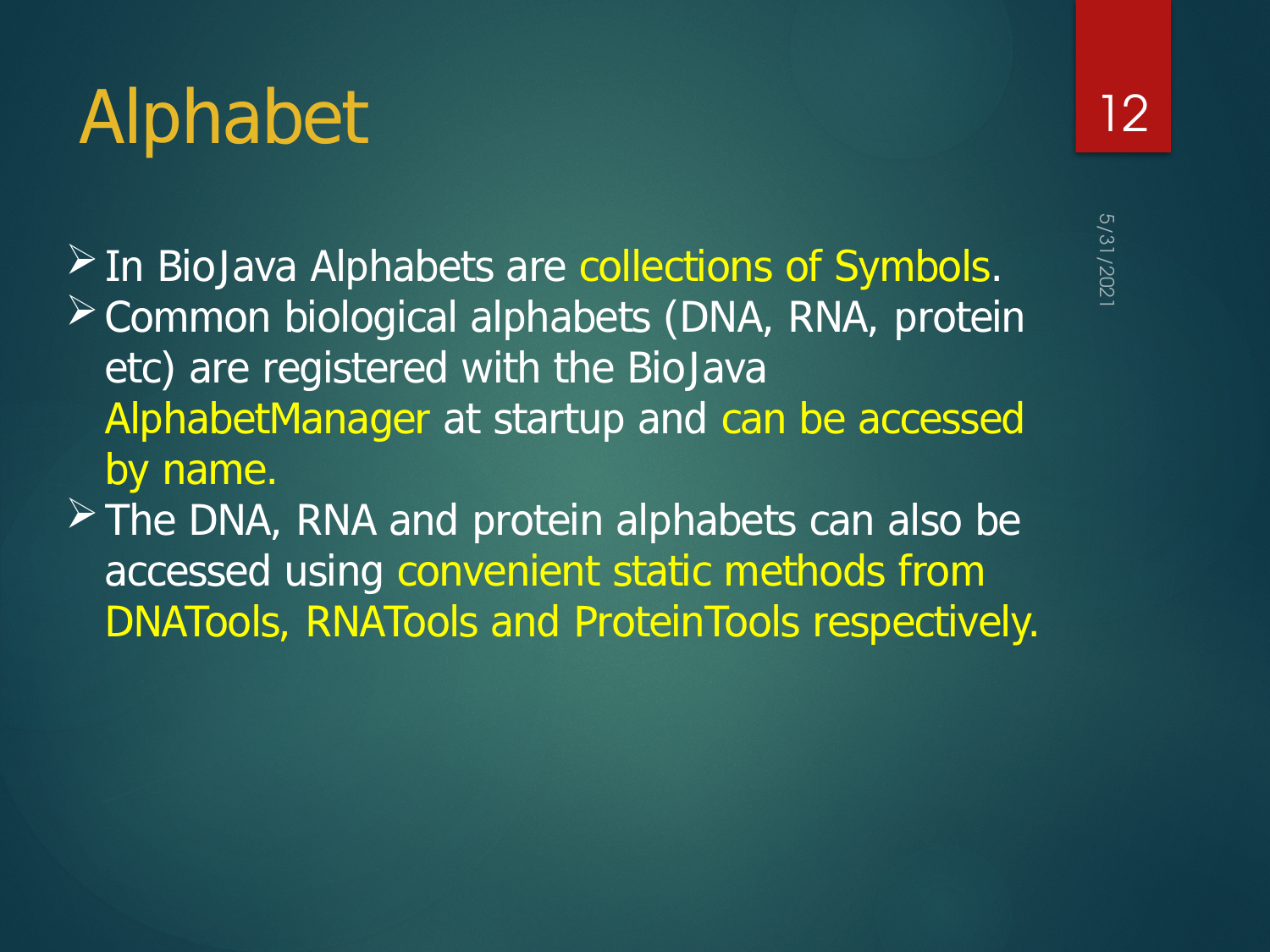

12
# Alphabet
In BioJava Alphabets are collections of Symbols.
Common biological alphabets (DNA, RNA, protein etc) are registered with the BioJava AlphabetManager at startup and can be accessed by name.
The DNA, RNA and protein alphabets can also be accessed using convenient static methods from DNATools, RNATools and ProteinTools respectively.
5/31/2021